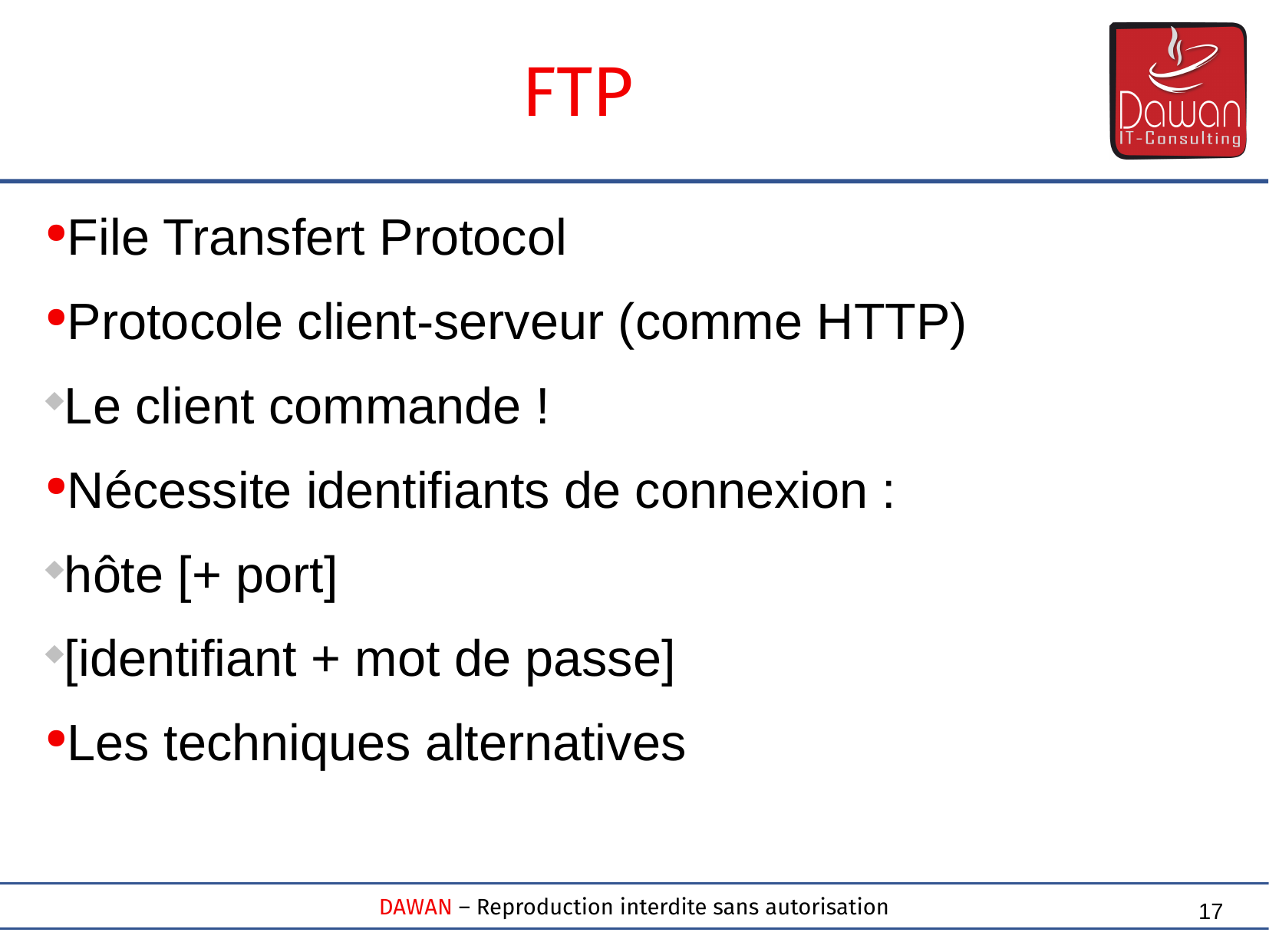

FTP
File Transfert Protocol
Protocole client-serveur (comme HTTP)
Le client commande !
Nécessite identifiants de connexion :
hôte [+ port]
[identifiant + mot de passe]
Les techniques alternatives

17